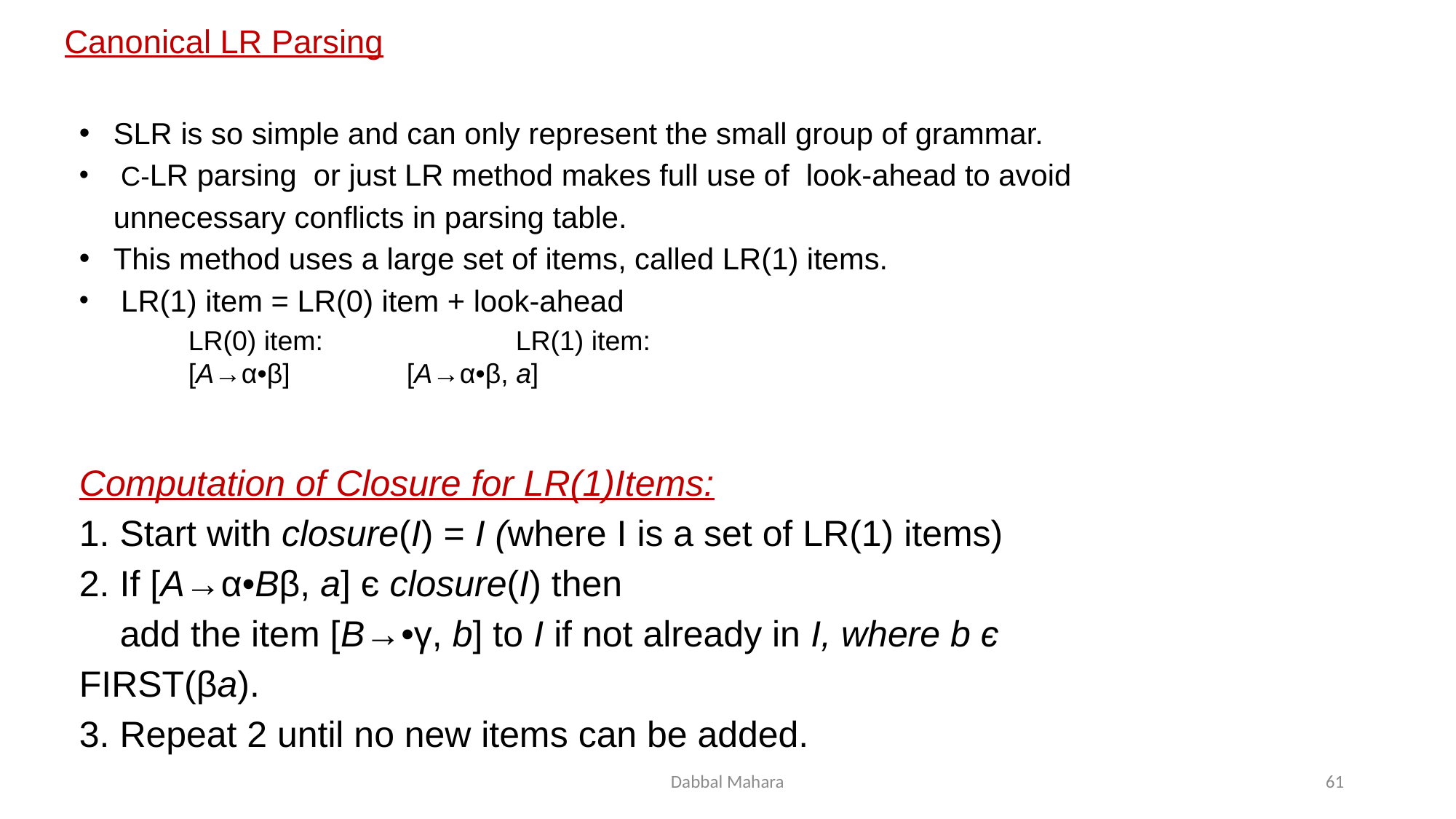

# Canonical LR Parsing
SLR is so simple and can only represent the small group of grammar.
 C-LR parsing  or just LR method makes full use of  look-ahead to avoid unnecessary conflicts in parsing table.
This method uses a large set of items, called LR(1) items.
 LR(1) item = LR(0) item + look-ahead
	LR(0) item:		LR(1) item:
	[A→α•β]		[A→α•β, a]

Computation of Closure for LR(1)Items:
1. Start with closure(I) = I (where I is a set of LR(1) items)
2. If [A→α•Bβ, a] є closure(I) then
    add the item [B→•γ, b] to I if not already in I, where b є FIRST(βa).
3. Repeat 2 until no new items can be added.
Dabbal Mahara
61